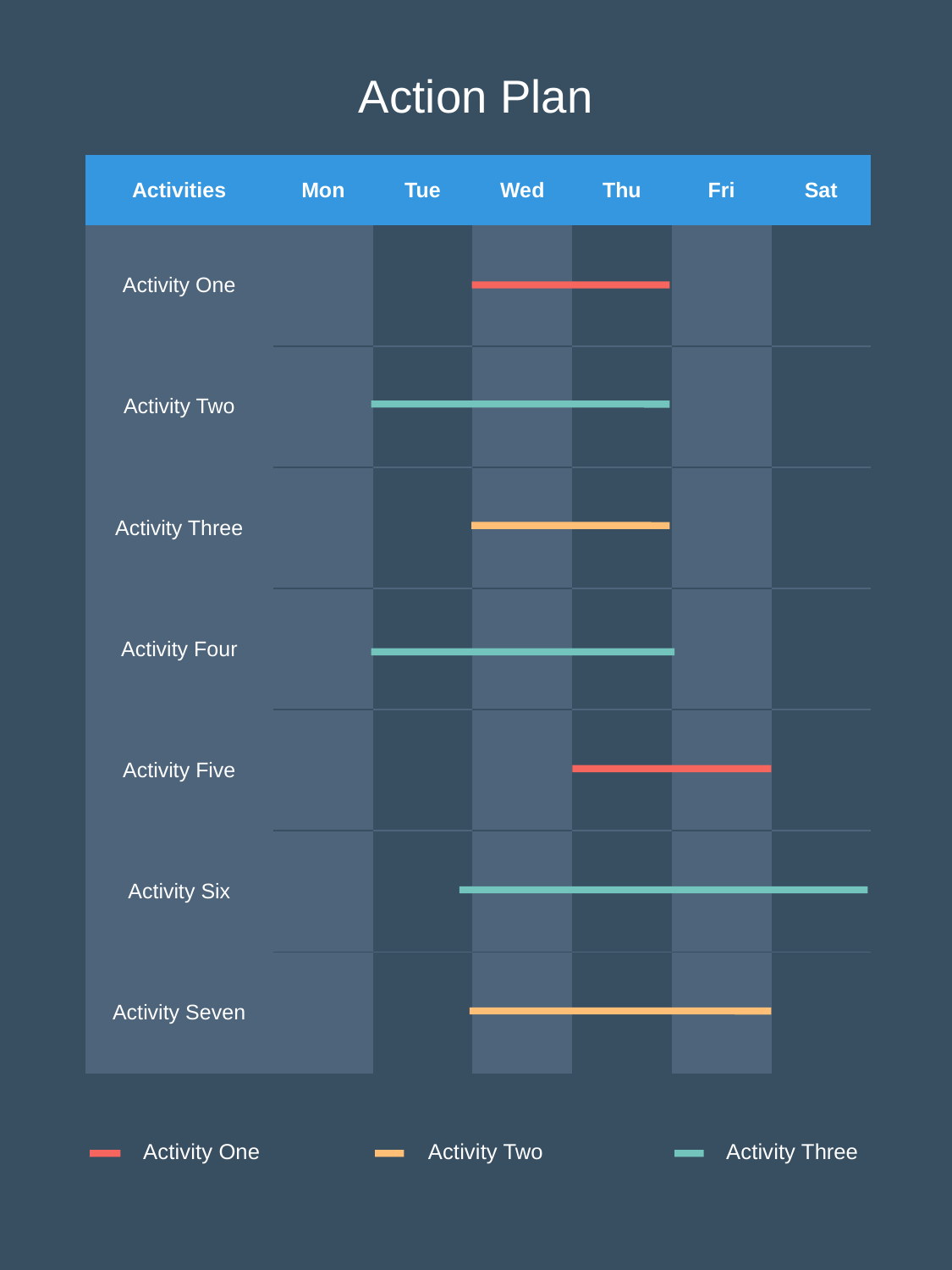

Action Plan
| Activities | Mon | Tue | Wed | Thu | Fri | Sat |
| --- | --- | --- | --- | --- | --- | --- |
| Activity One |  |  |  |  |  |  |
| Activity Two |  |  |  |  |  |  |
| Activity Three |  |  |  |  |  |  |
| Activity Four |  |  |  |  |  |  |
| Activity Five |  |  |  |  |  |  |
| Activity Six |  |  |  |  |  |  |
| Activity Seven |  |  |  |  |  |  |

Activity One
Activity Two
Activity Three